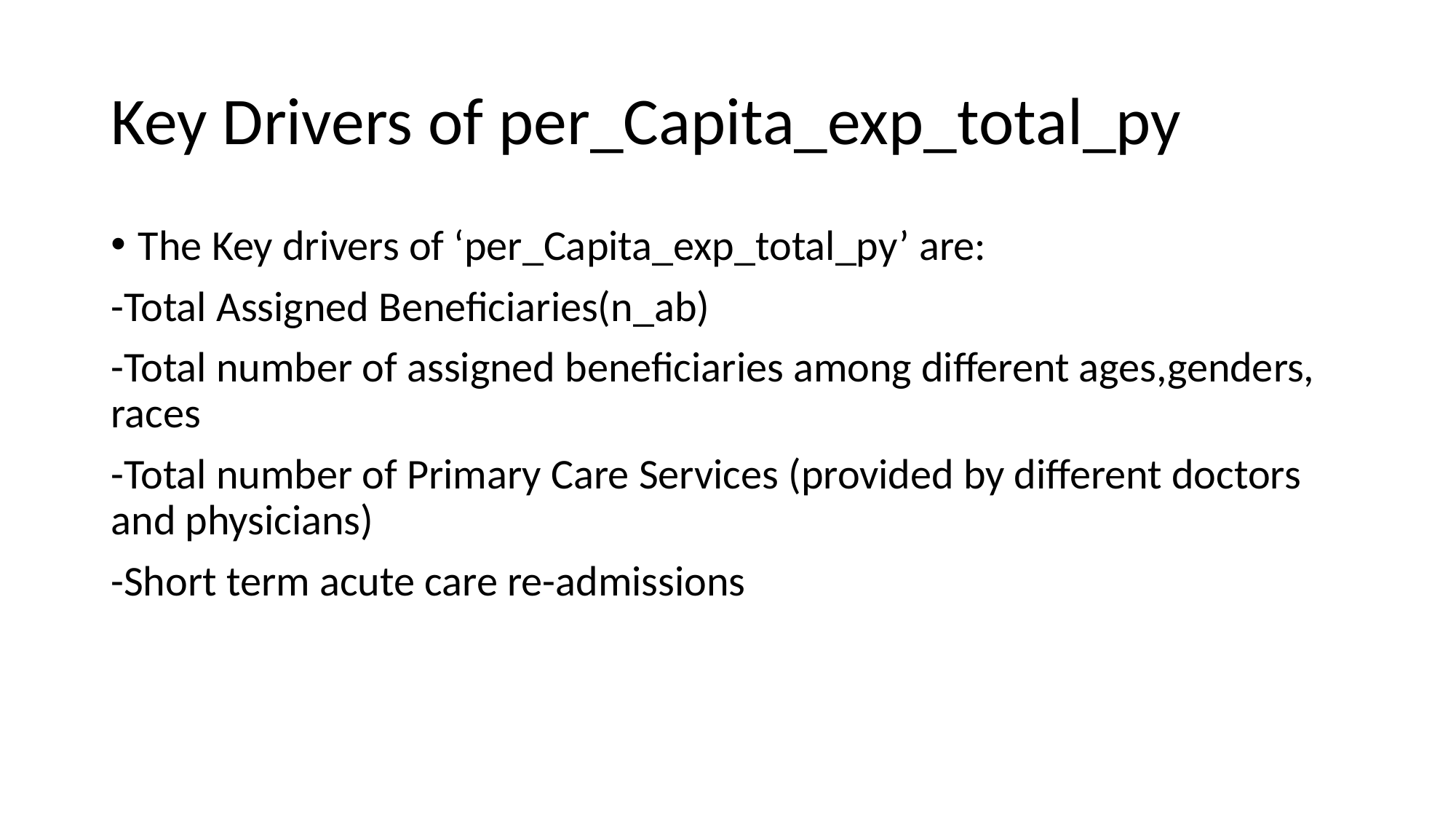

# Key Drivers of per_Capita_exp_total_py
The Key drivers of ‘per_Capita_exp_total_py’ are:
-Total Assigned Beneficiaries(n_ab)
-Total number of assigned beneficiaries among different ages,genders, races
-Total number of Primary Care Services (provided by different doctors and physicians)
-Short term acute care re-admissions